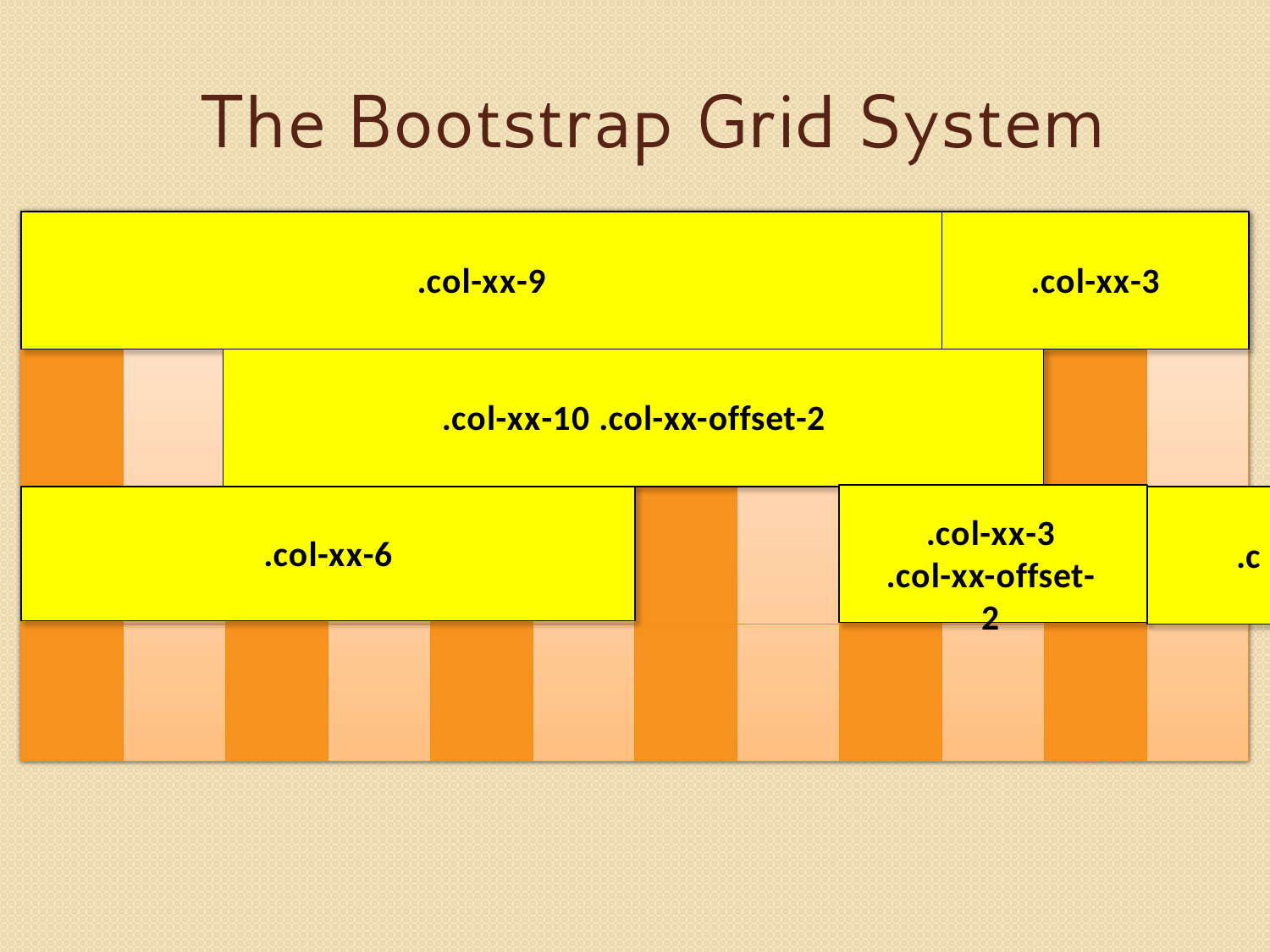

# The Bootstrap Grid System

.col-xx-9
.col-xx-3

.col-xx-10 .col-xx-offset-2

.col-xx-3
.col-xx-offset-2

.col-xx-6
.c